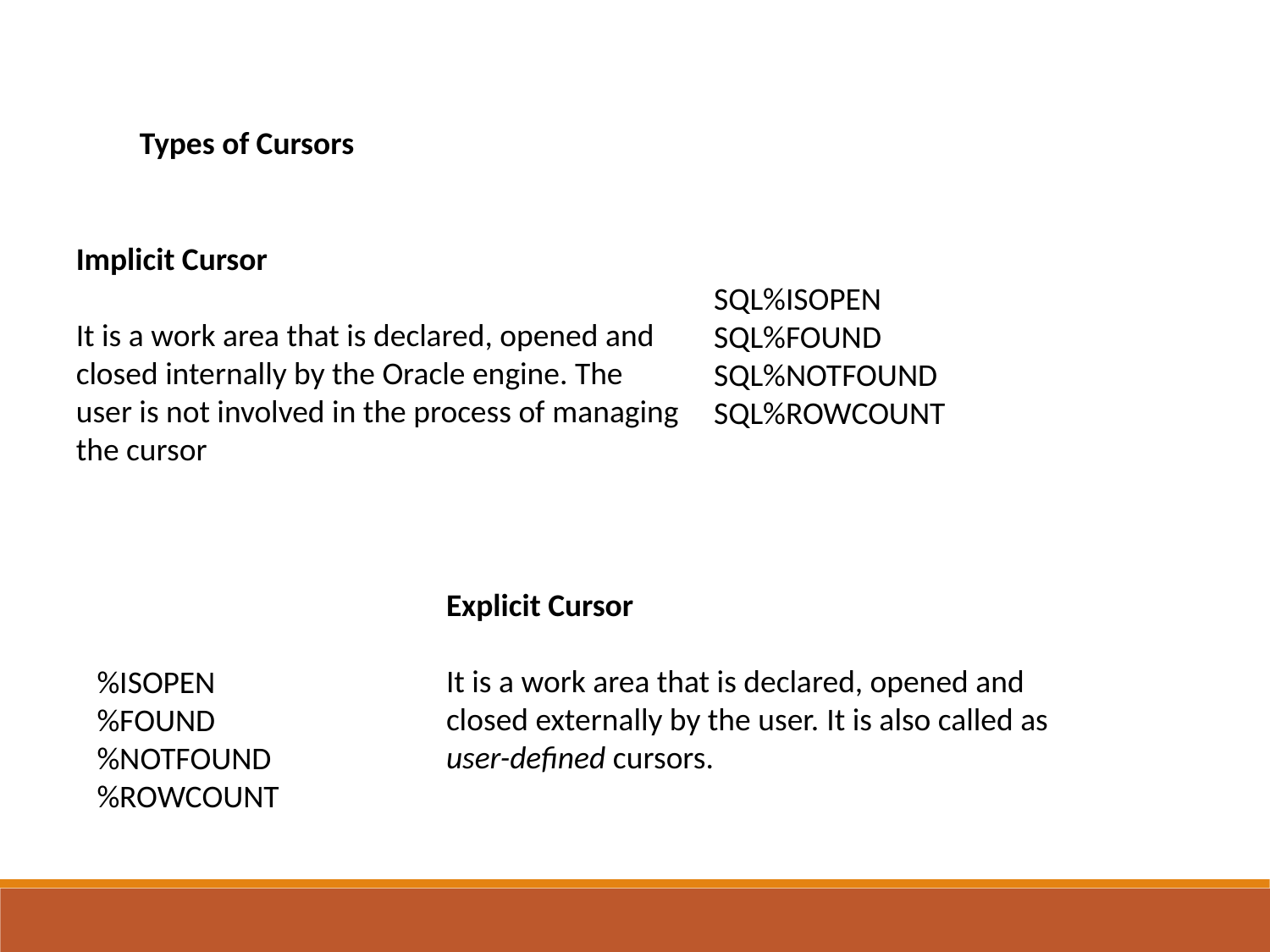

Types of Cursors
Implicit Cursor

It is a work area that is declared, opened and closed internally by the Oracle engine. The user is not involved in the process of managing the cursor
SQL%ISOPEN
SQL%FOUND
SQL%NOTFOUND
SQL%ROWCOUNT
Explicit Cursor

It is a work area that is declared, opened and closed externally by the user. It is also called as user-defined cursors.
%ISOPEN
%FOUND
%NOTFOUND
%ROWCOUNT